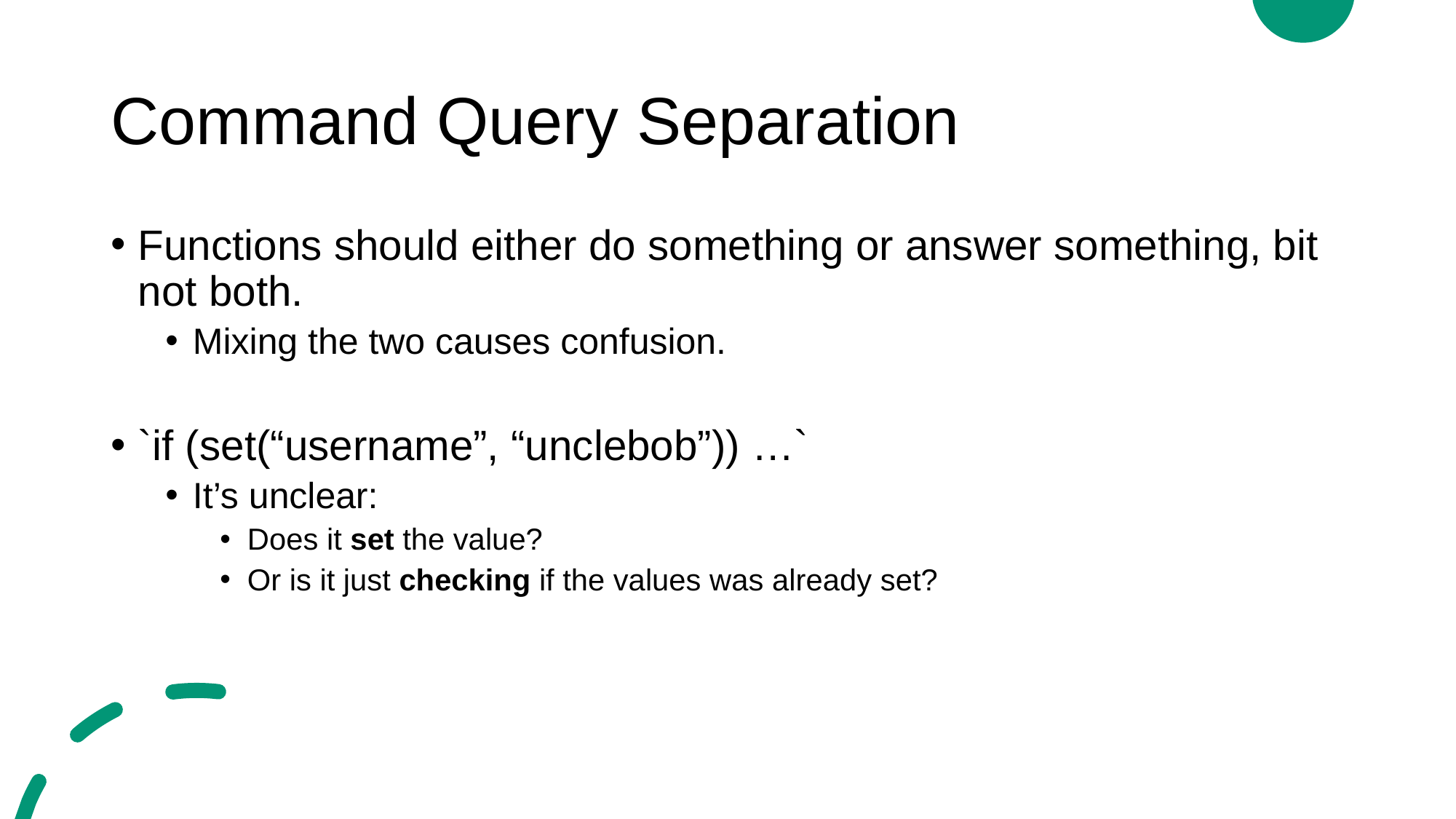

# Command Query Separation
Functions should either do something or answer something, bit not both.
Mixing the two causes confusion.

`if (set(“username”, “unclebob”)) …`
It’s unclear:
Does it set the value?
Or is it just checking if the values was already set?